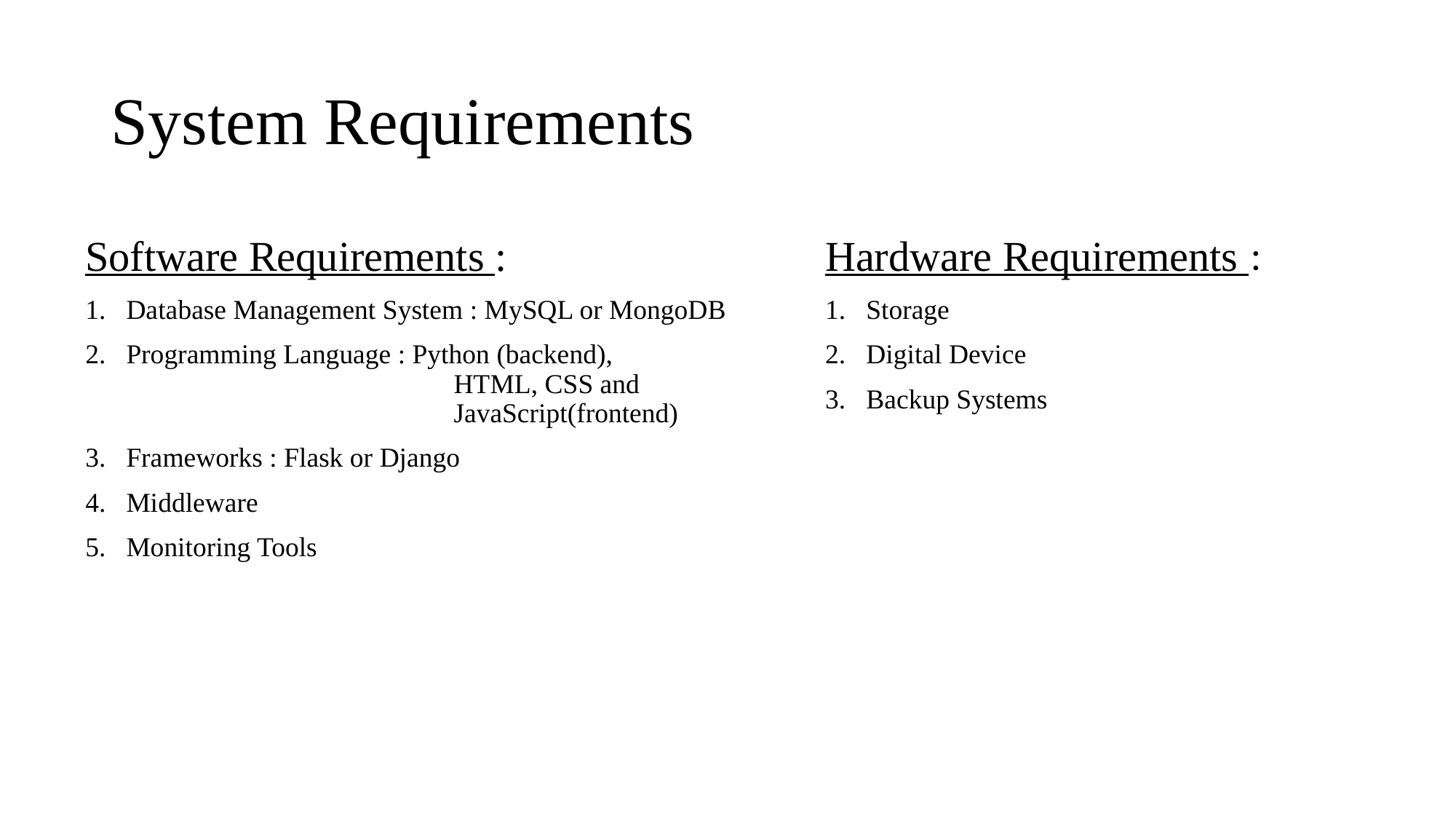

# System Requirements
Software Requirements :
Database Management System : MySQL or MongoDB
Programming Language : Python (backend),           			HTML, CSS and 				JavaScript(frontend)
Frameworks : Flask or Django
Middleware
Monitoring Tools

Hardware Requirements :
Storage
Digital Device
Backup Systems